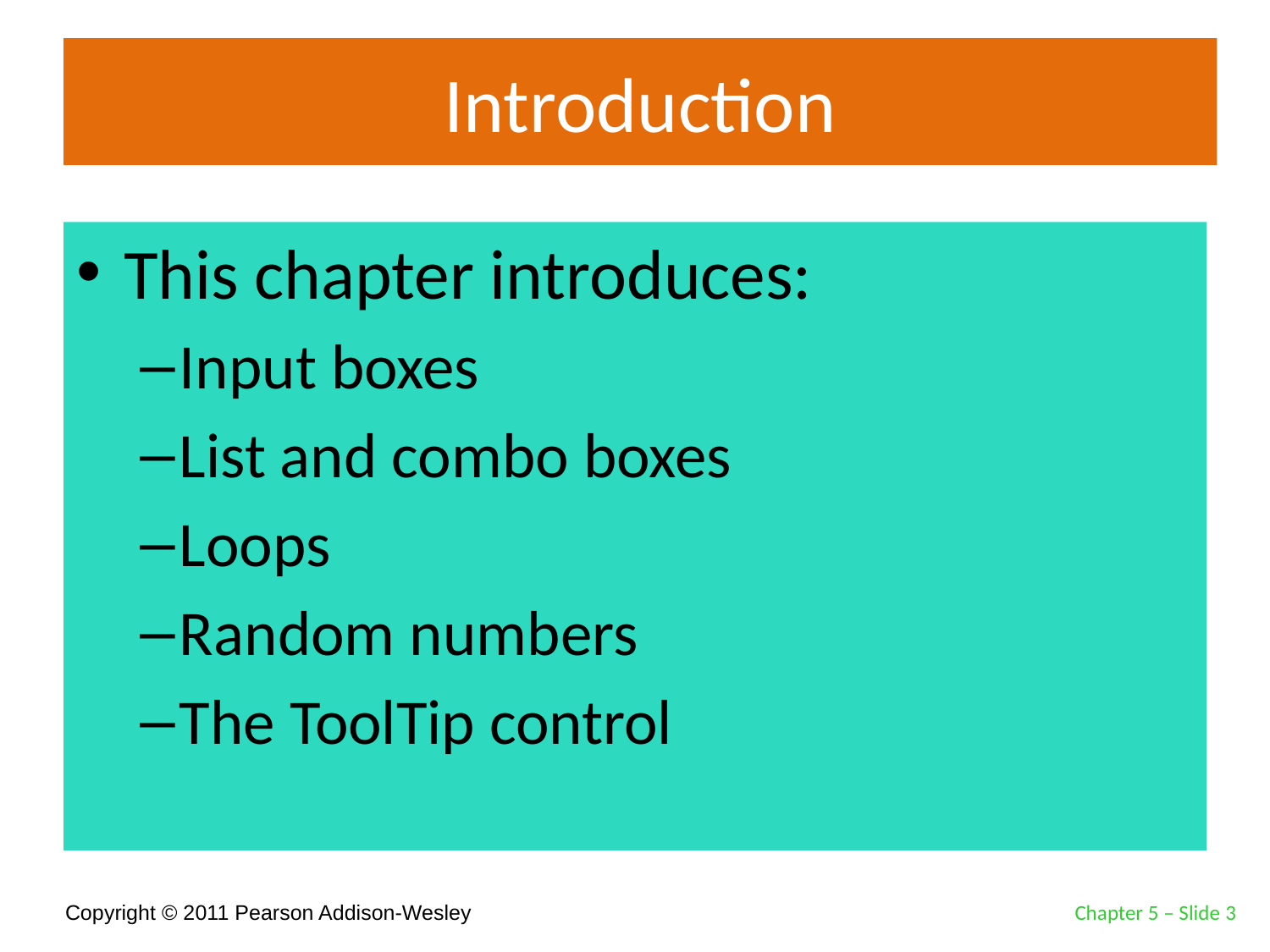

# Introduction
This chapter introduces:
Input boxes
List and combo boxes
Loops
Random numbers
The ToolTip control

Chapter 5 – Slide 3